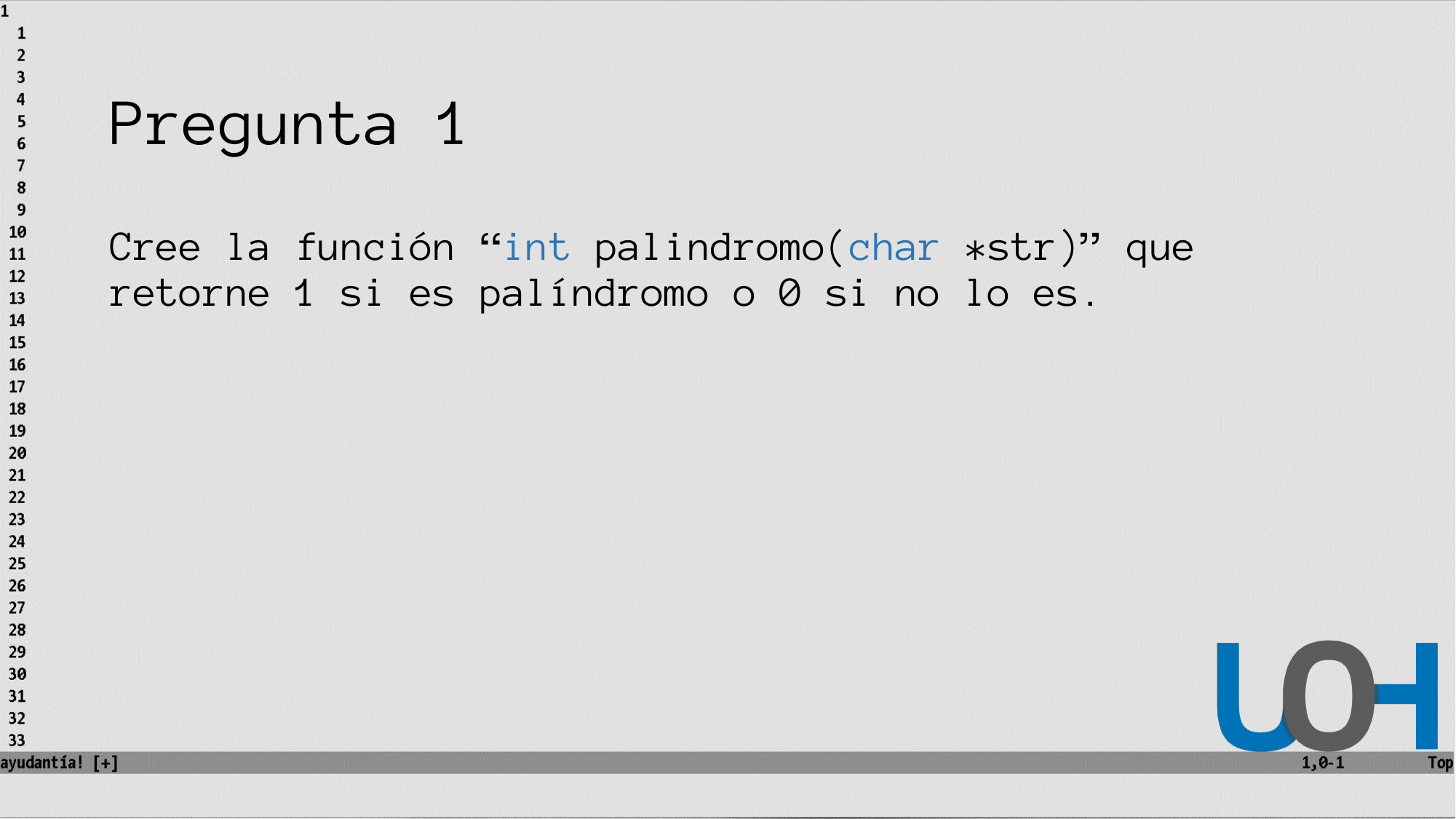

# Pregunta 1
Cree la función “int palindromo(char *str)” que retorne 1 si es palíndromo o 0 si no lo es.